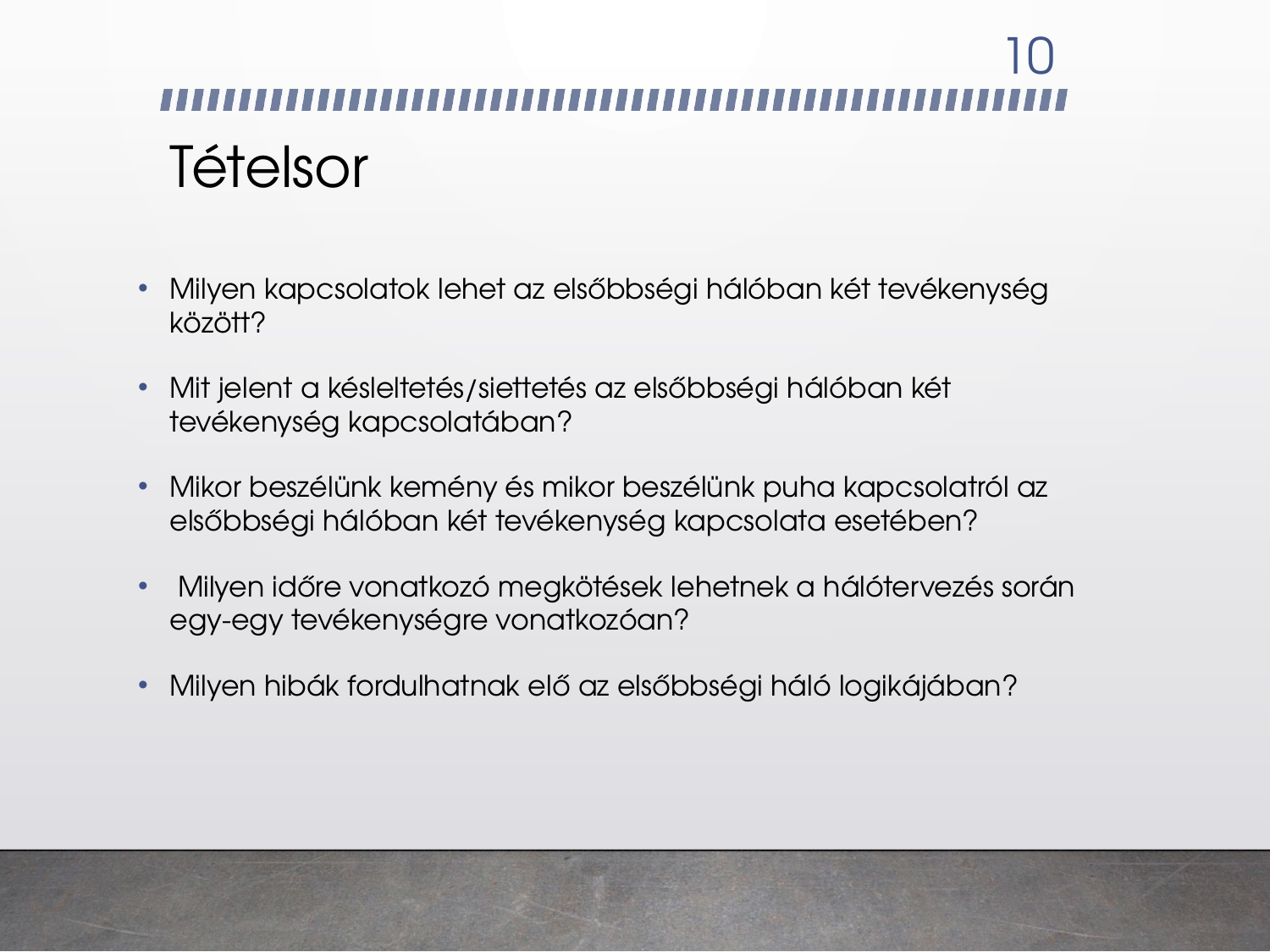

10
# Tételsor

Milyen kapcsolatok lehet az elsőbbségi hálóban két tevékenység között?
Mit jelent a késleltetés/siettetés az elsőbbségi hálóban két tevékenység kapcsolatában?
Mikor beszélünk kemény és mikor beszélünk puha kapcsolatról az elsőbbségi hálóban két tevékenység kapcsolata esetében?
 Milyen időre vonatkozó megkötések lehetnek a hálótervezés során egy-egy tevékenységre vonatkozóan?
Milyen hibák fordulhatnak elő az elsőbbségi háló logikájában?